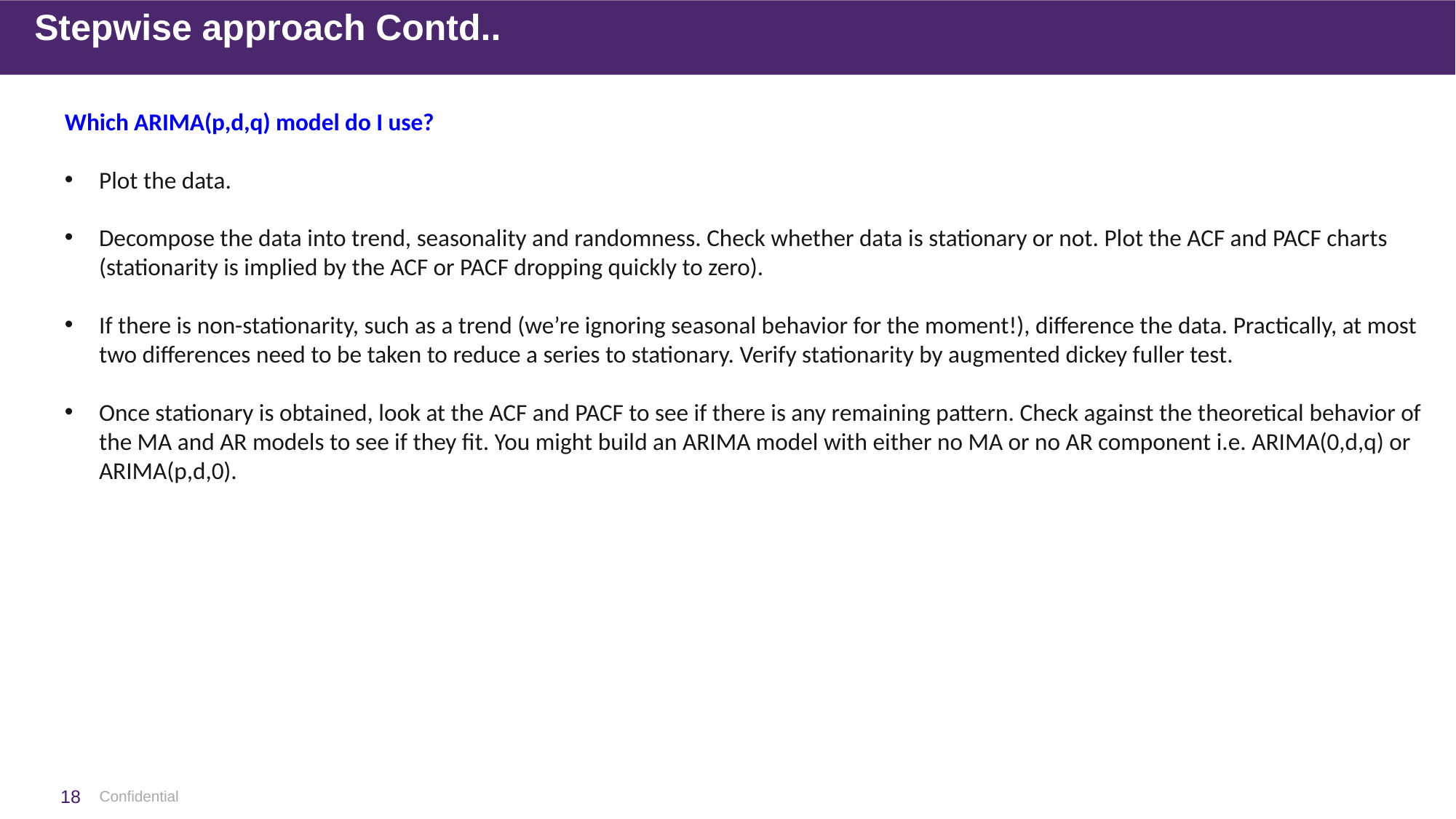

Stepwise approach Contd..
Time Series Decomposition
Which ARIMA(p,d,q) model do I use?

Plot the data.

Decompose the data into trend, seasonality and randomness. Check whether data is stationary or not. Plot the ACF and PACF charts (stationarity is implied by the ACF or PACF dropping quickly to zero).

If there is non-stationarity, such as a trend (we’re ignoring seasonal behavior for the moment!), difference the data. Practically, at most two differences need to be taken to reduce a series to stationary. Verify stationarity by augmented dickey fuller test.

Once stationary is obtained, look at the ACF and PACF to see if there is any remaining pattern. Check against the theoretical behavior of the MA and AR models to see if they fit. You might build an ARIMA model with either no MA or no AR component i.e. ARIMA(0,d,q) or ARIMA(p,d,0).